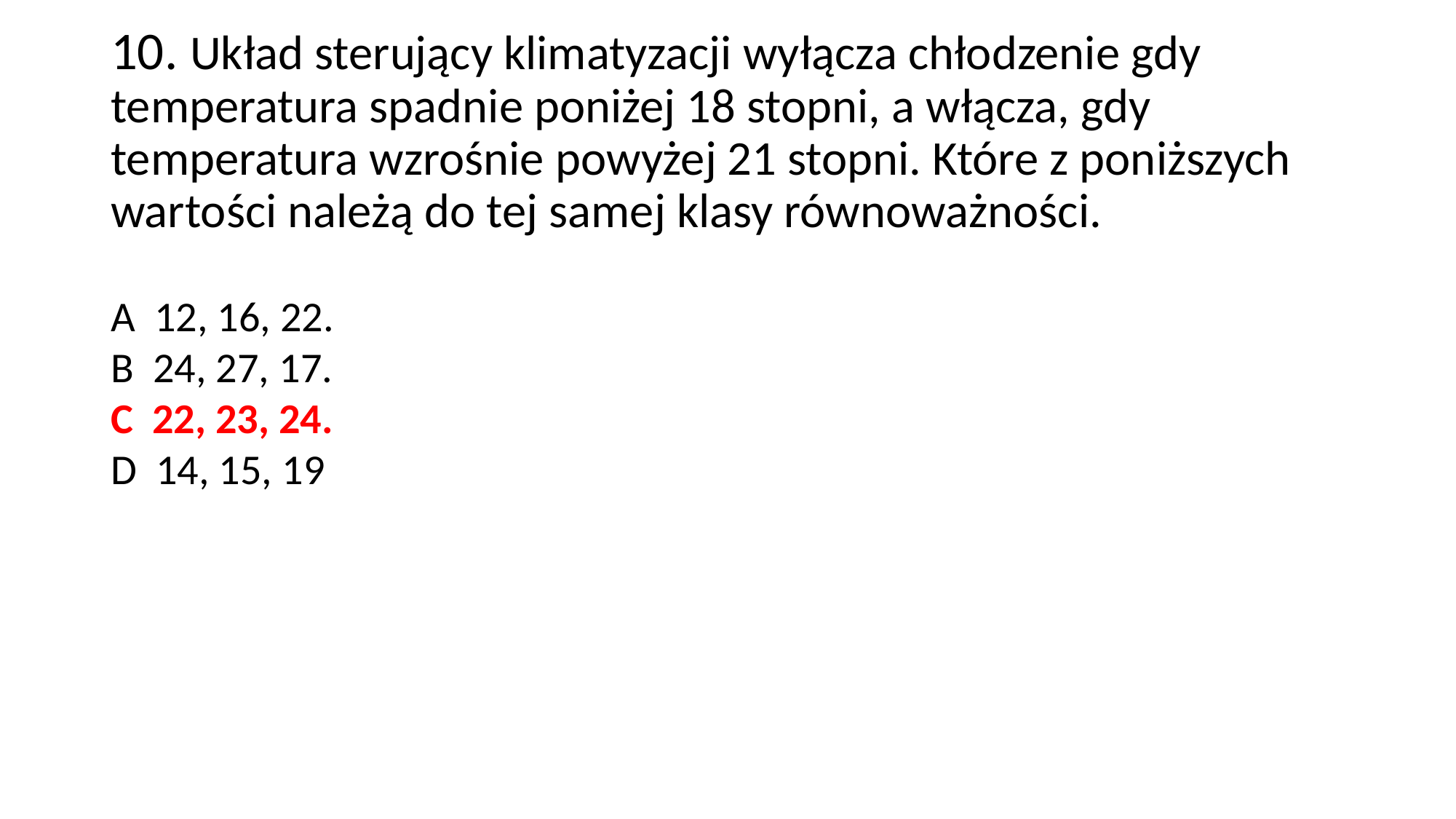

10. Układ sterujący klimatyzacji wyłącza chłodzenie gdy temperatura spadnie poniżej 18 stopni, a włącza, gdy temperatura wzrośnie powyżej 21 stopni. Które z poniższych wartości należą do tej samej klasy równoważności.

A  12, 16, 22.
B  24, 27, 17.
C  22, 23, 24.
D  14, 15, 19